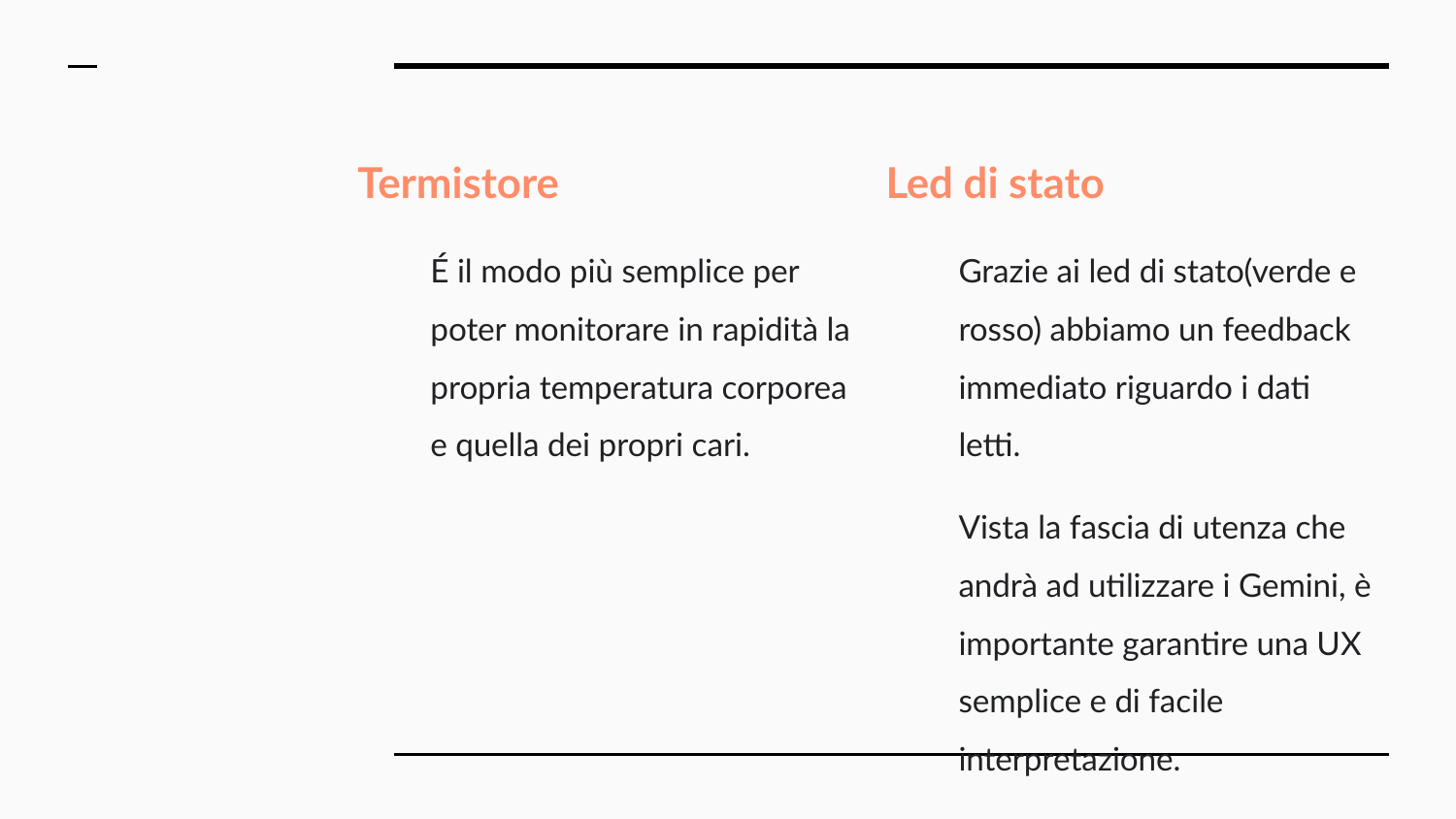

Termistore
É il modo più semplice per poter monitorare in rapidità la propria temperatura corporea e quella dei propri cari.
Led di stato
Grazie ai led di stato(verde e rosso) abbiamo un feedback immediato riguardo i dati letti.
Vista la fascia di utenza che andrà ad utilizzare i Gemini, è importante garantire una UX semplice e di facile interpretazione.